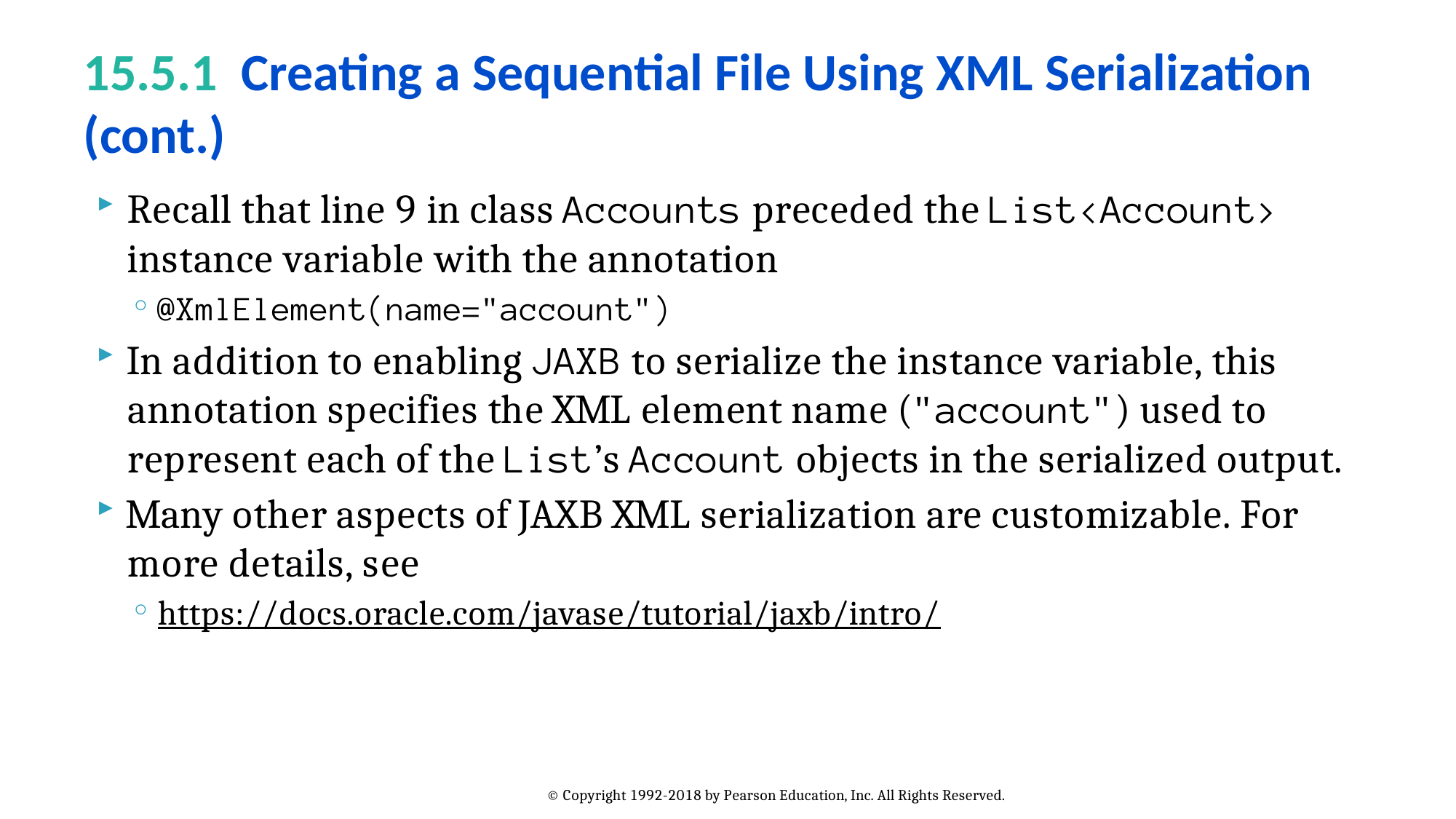

# 15.5.1  Creating a Sequential File Using XML Serialization (cont.)
Recall that line 9 in class Accounts preceded the List<Account> instance variable with the annotation
@XmlElement(name="account")
In addition to enabling JAXB to serialize the instance variable, this annotation specifies the XML element name ("account") used to represent each of the List’s Account objects in the serialized output.
Many other aspects of JAXB XML serialization are customizable. For more details, see
https://docs.oracle.com/javase/tutorial/jaxb/intro/
© Copyright 1992-2018 by Pearson Education, Inc. All Rights Reserved.